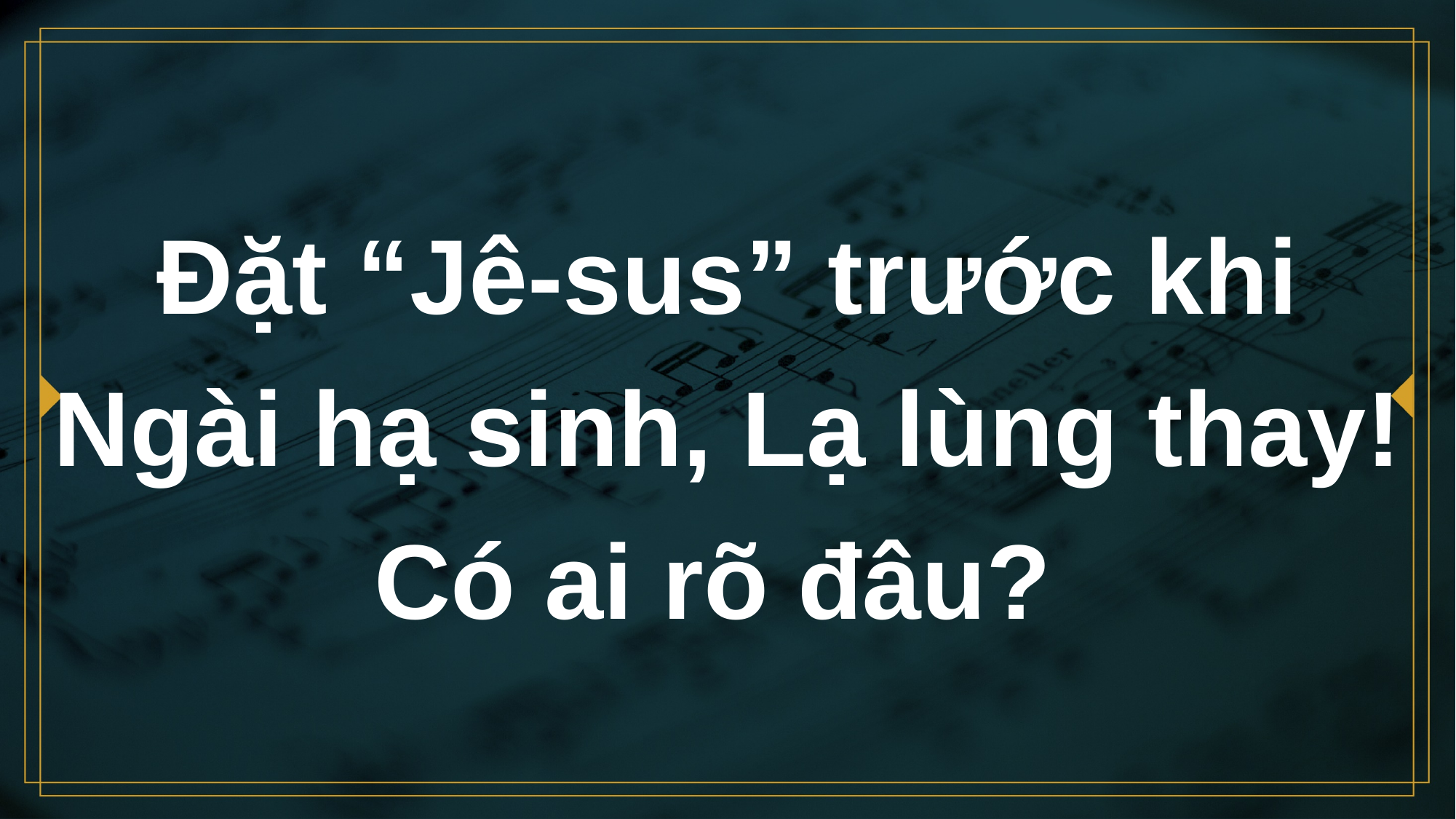

# Đặt “Jê-sus” trước khi Ngài hạ sinh, Lạ lùng thay! Có ai rõ đâu?